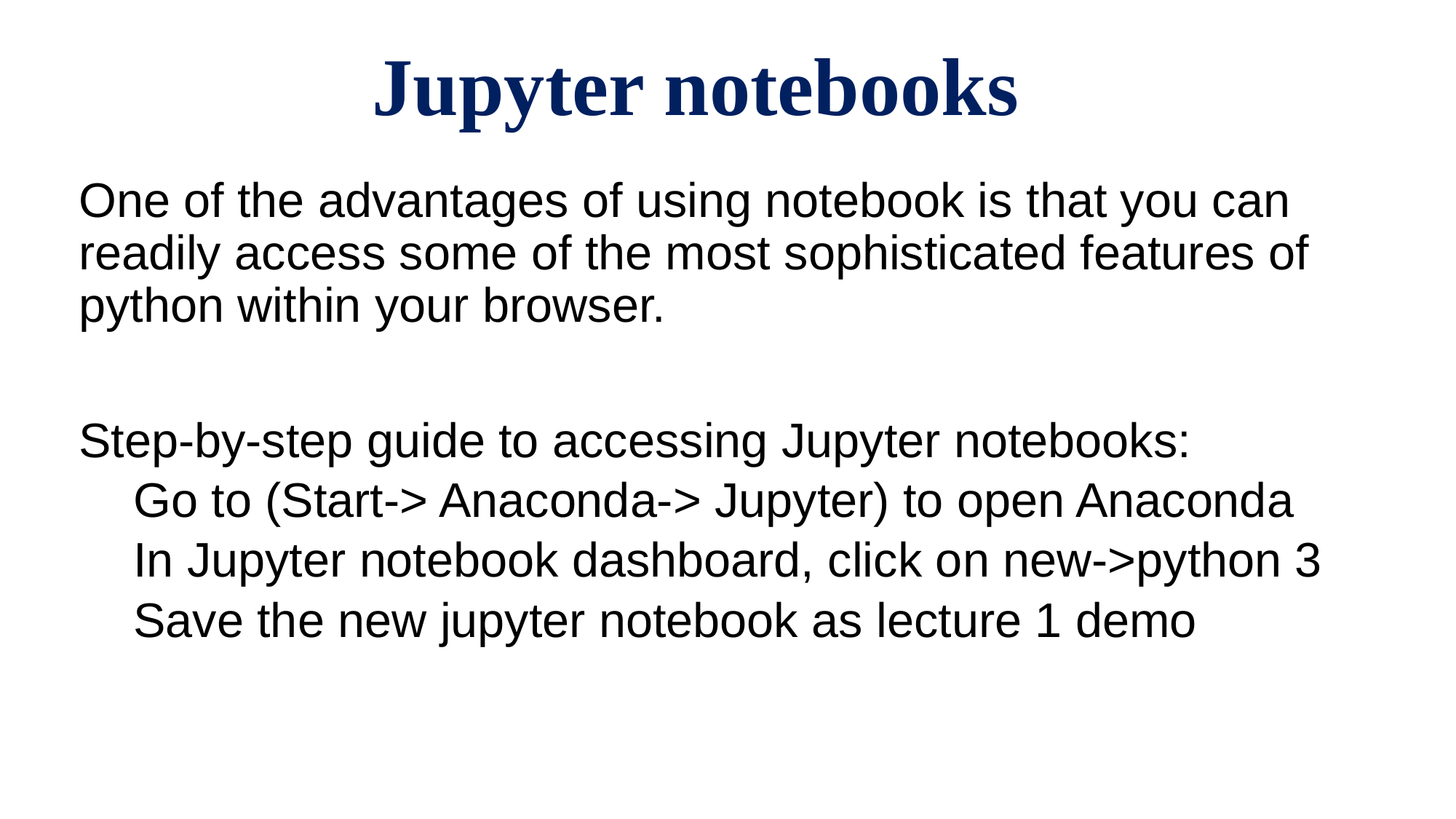

# Jupyter notebooks
One of the advantages of using notebook is that you can readily access some of the most sophisticated features of python within your browser.

Step-by-step guide to accessing Jupyter notebooks:
Go to (Start-> Anaconda-> Jupyter) to open Anaconda
In Jupyter notebook dashboard, click on new->python 3
Save the new jupyter notebook as lecture 1 demo